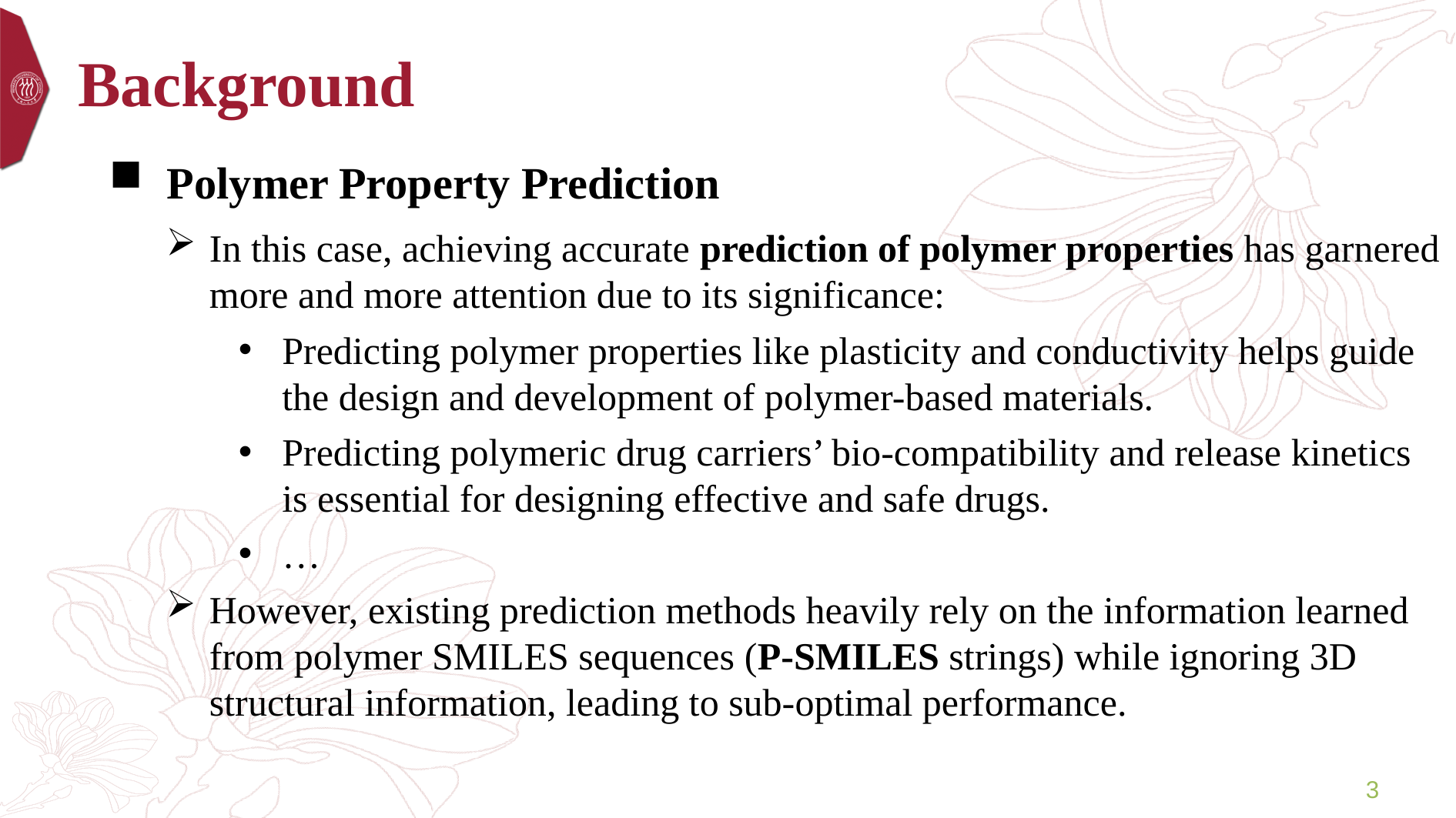

# Background
Polymer Property Prediction

In this case, achieving accurate prediction of polymer properties has garnered more and more attention due to its significance:
Predicting polymer properties like plasticity and conductivity helps guide the design and development of polymer-based materials.
Predicting polymeric drug carriers’ bio-compatibility and release kinetics is essential for designing effective and safe drugs.
…
However, existing prediction methods heavily rely on the information learned from polymer SMILES sequences (P-SMILES strings) while ignoring 3D structural information, leading to sub-optimal performance.